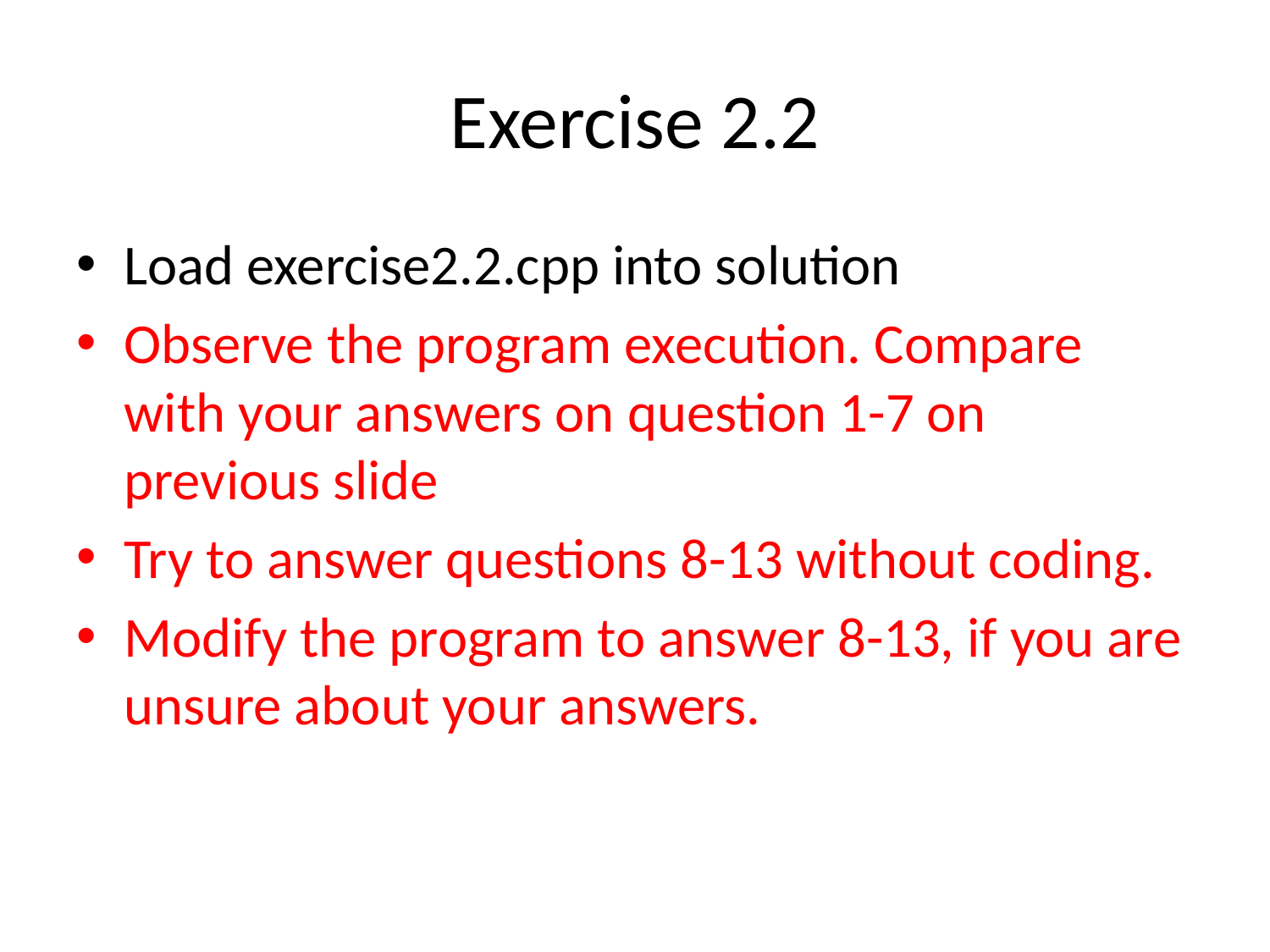

# Exercise 2.2
Load exercise2.2.cpp into solution
Observe the program execution. Compare with your answers on question 1-7 on previous slide
Try to answer questions 8-13 without coding.
Modify the program to answer 8-13, if you are unsure about your answers.